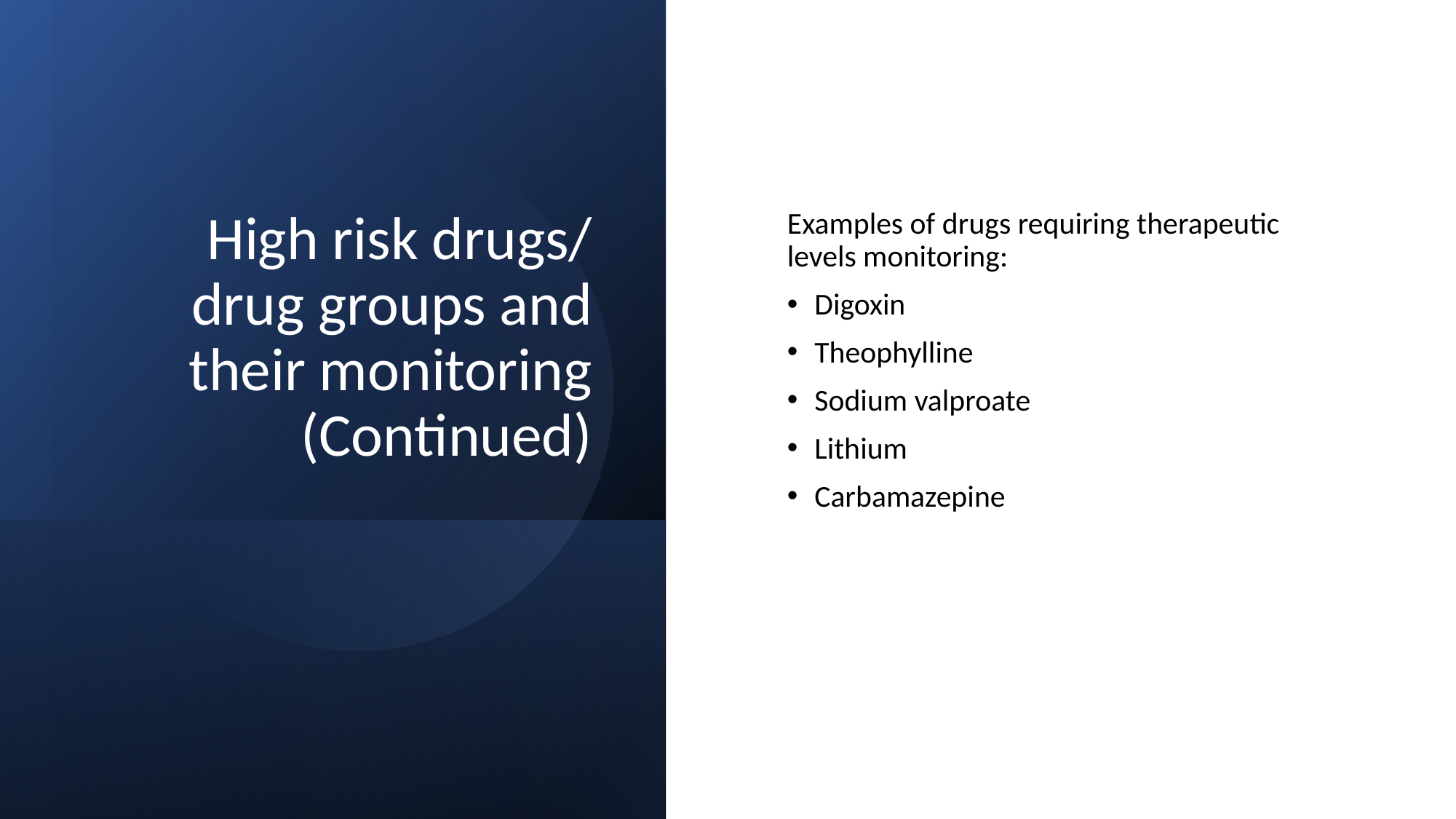

# High risk drugs/ drug groups and their monitoring (Continued)

Examples of drugs requiring therapeutic levels monitoring:
Digoxin
Theophylline
Sodium valproate
Lithium
Carbamazepine